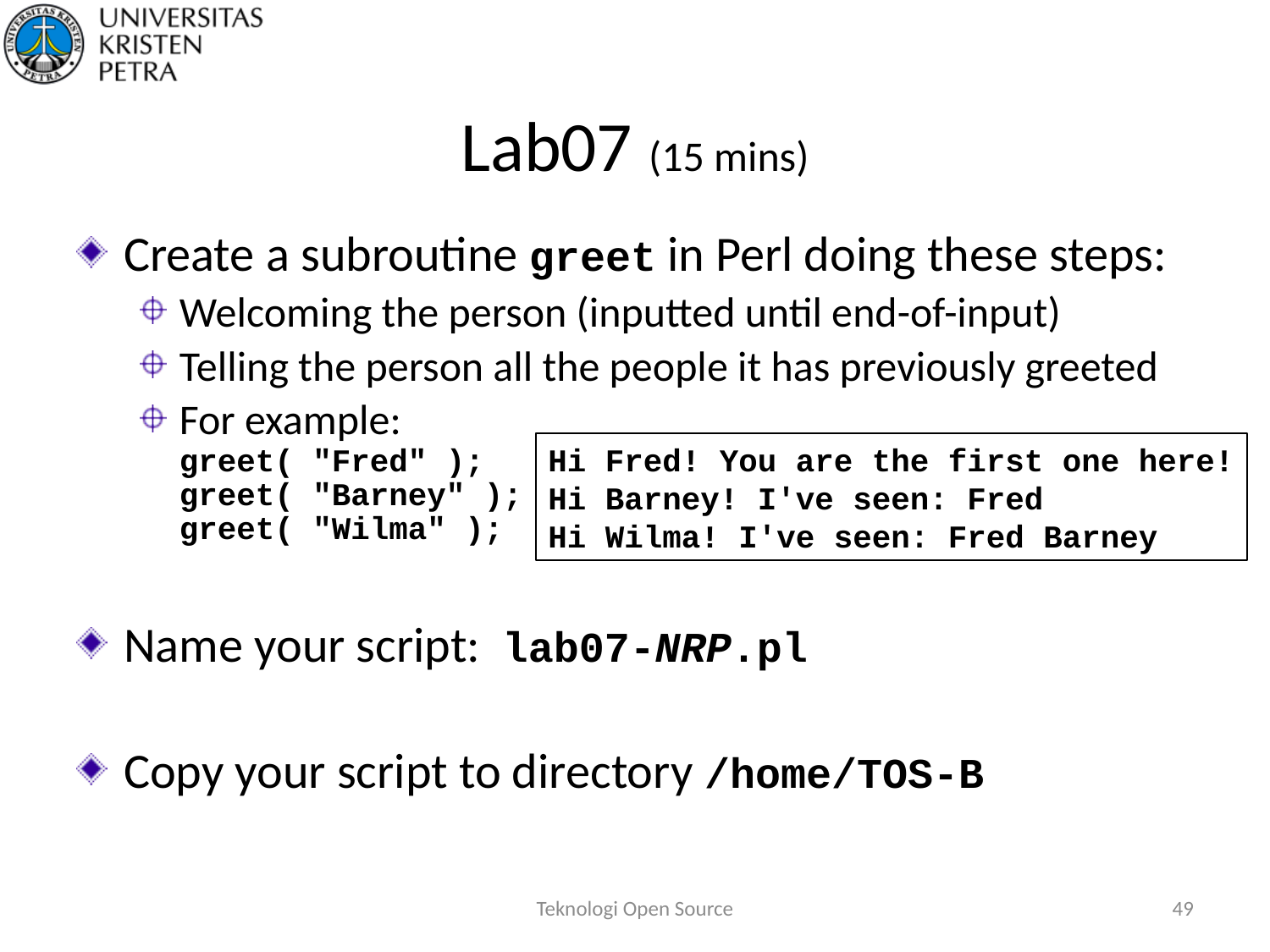

# Lab07 (15 mins)
Create a subroutine greet in Perl doing these steps:
Welcoming the person (inputted until end-of-input)
Telling the person all the people it has previously greeted
For example:
greet( "Fred" );
greet( "Barney" );
greet( "Wilma" );

Name your script:  lab07-NRP.pl

Copy your script to directory /home/TOS-B
Hi Fred! You are the first one here!
Hi Barney! I've seen: Fred
Hi Wilma! I've seen: Fred Barney
Teknologi Open Source
49